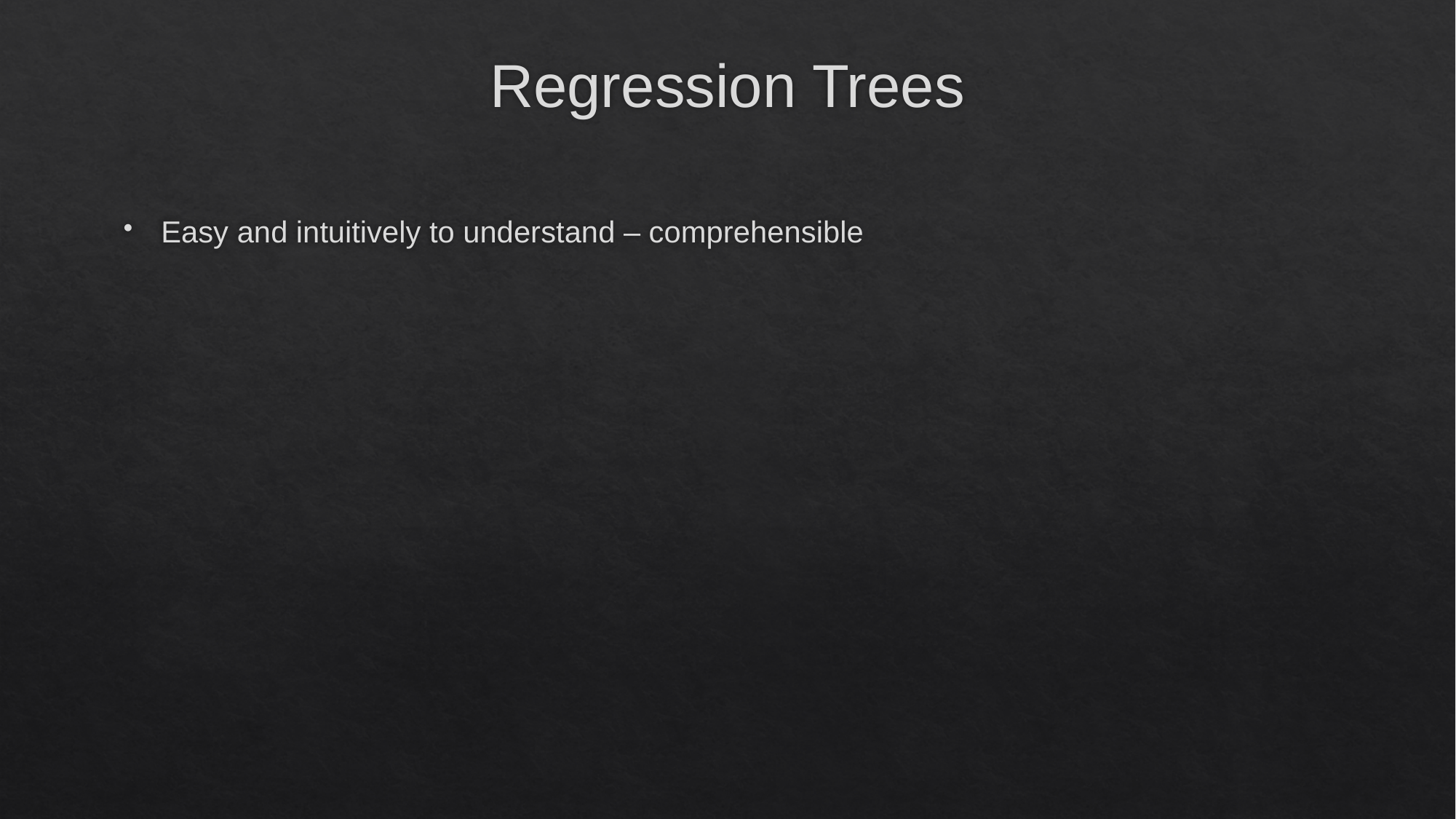

# Regression Trees
Easy and intuitively to understand – comprehensible